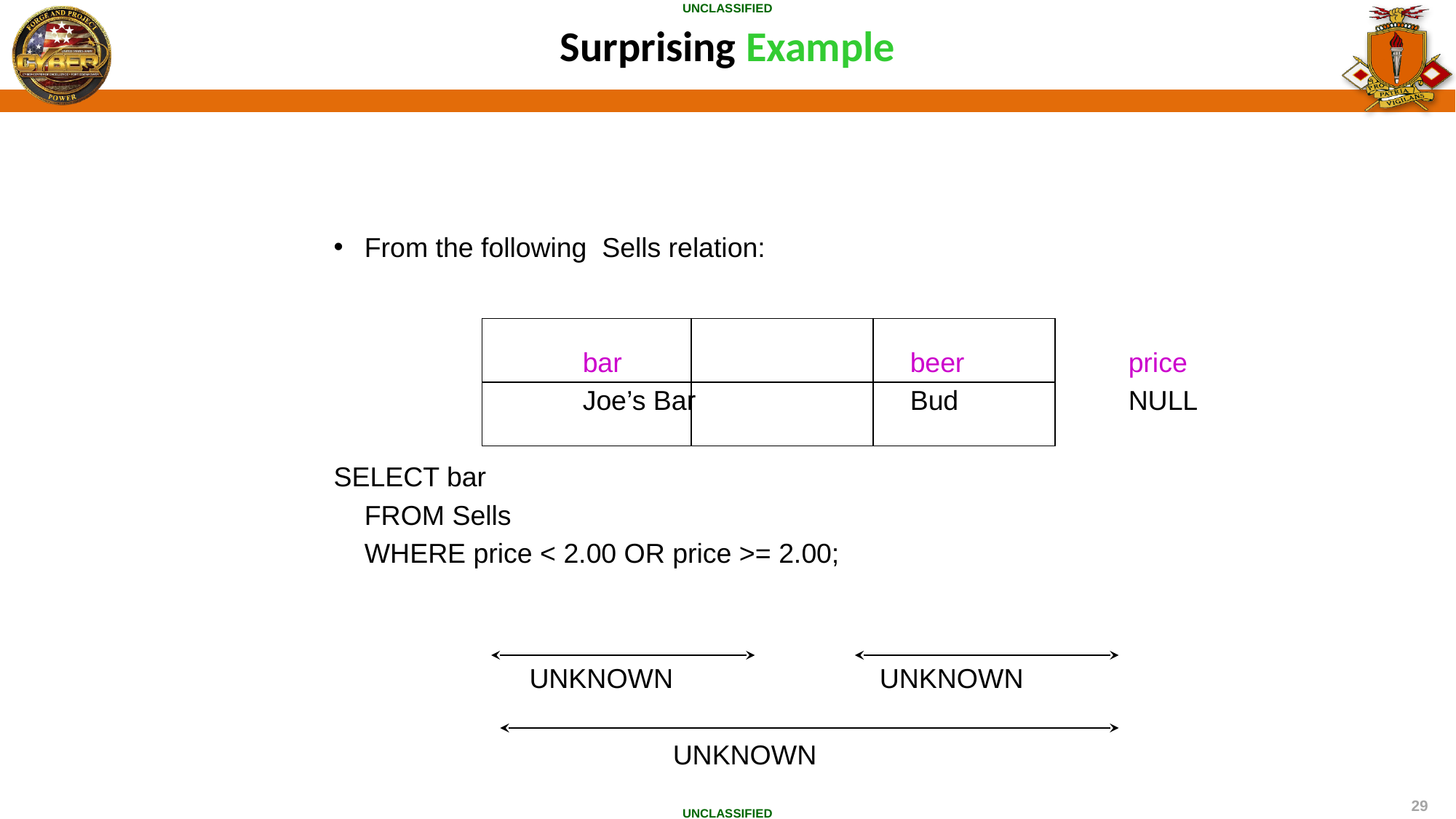

# Surprising Example
From the following  Sells relation:

			bar			beer		price
			Joe’s Bar		Bud		NULL

SELECT bar
	FROM Sells
	WHERE price < 2.00 OR price >= 2.00;

UNKNOWN		   UNKNOWN
UNKNOWN